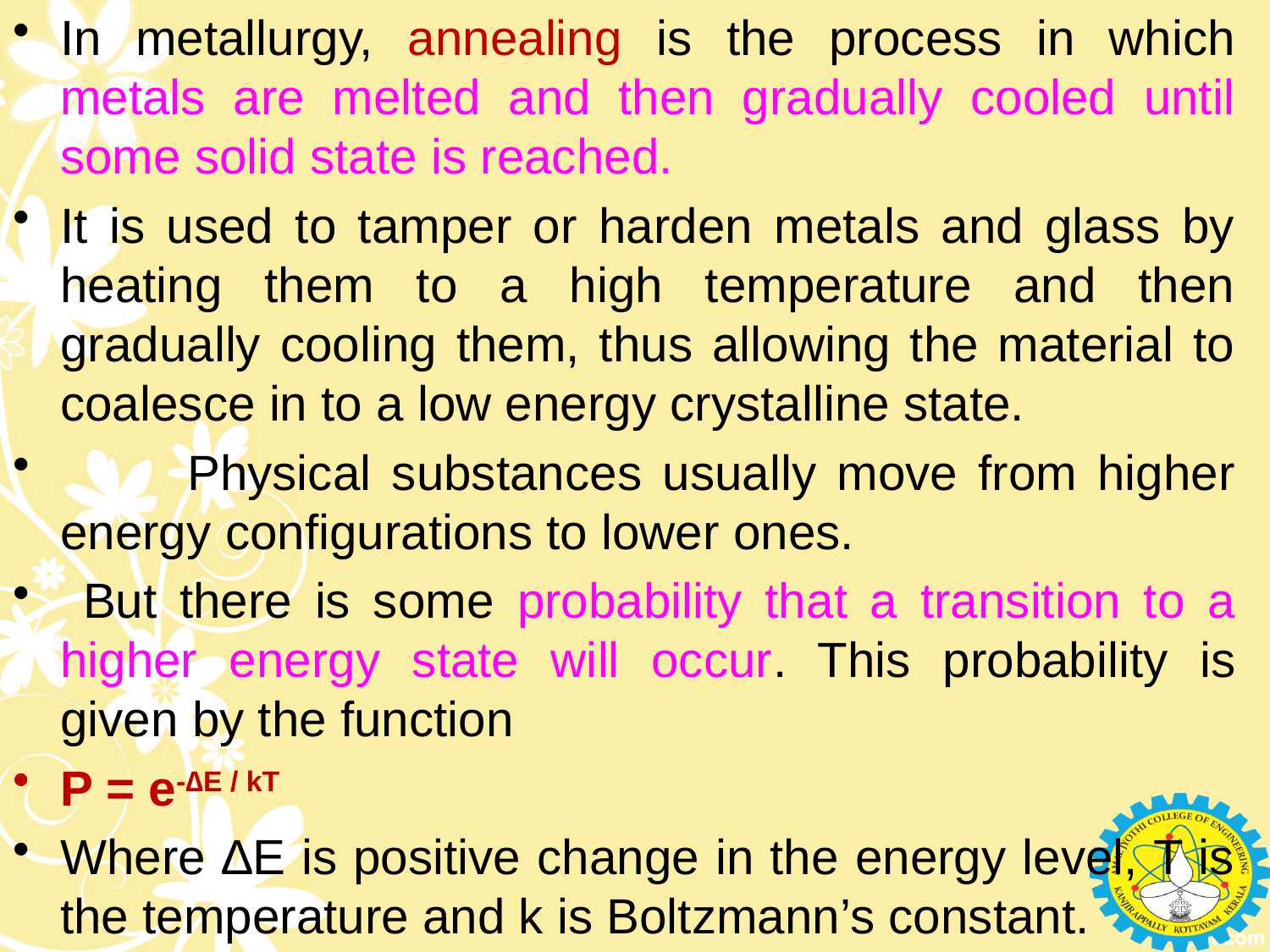

In metallurgy, annealing is the process in which metals are melted and then gradually cooled until some solid state is reached.
It is used to tamper or harden metals and glass by heating them to a high temperature and then gradually cooling them, thus allowing the material to coalesce in to a low energy crystalline state.
	Physical substances usually move from higher energy configurations to lower ones.
 But there is some probability that a transition to a higher energy state will occur. This probability is given by the function
P = e-∆E / kT
Where ∆E is positive change in the energy level, T is the temperature and k is Boltzmann’s constant.